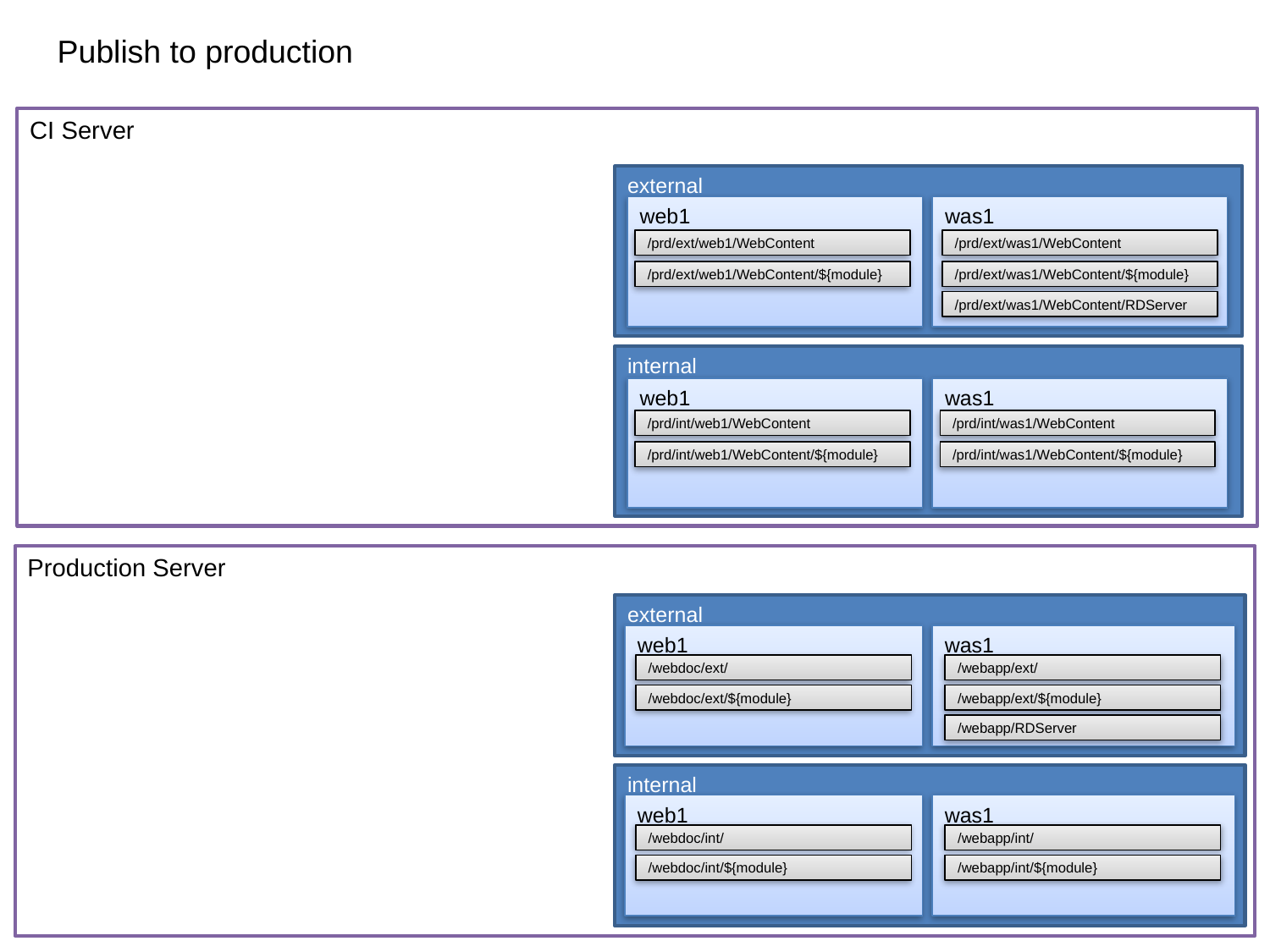

Publish to production
CI Server
external
web1
was1
/prd/ext/web1/WebContent
/prd/ext/was1/WebContent
/prd/ext/web1/WebContent/${module}
/prd/ext/was1/WebContent/${module}
/prd/ext/was1/WebContent/RDServer
internal
web1
was1
/prd/int/web1/WebContent
/prd/int/was1/WebContent
/prd/int/web1/WebContent/${module}
/prd/int/was1/WebContent/${module}
Production Server
external
web1
was1
/webdoc/ext/
/webapp/ext/
/webdoc/ext/${module}
/webapp/ext/${module}
/webapp/RDServer
internal
web1
was1
/webdoc/int/
/webapp/int/
/webdoc/int/${module}
/webapp/int/${module}